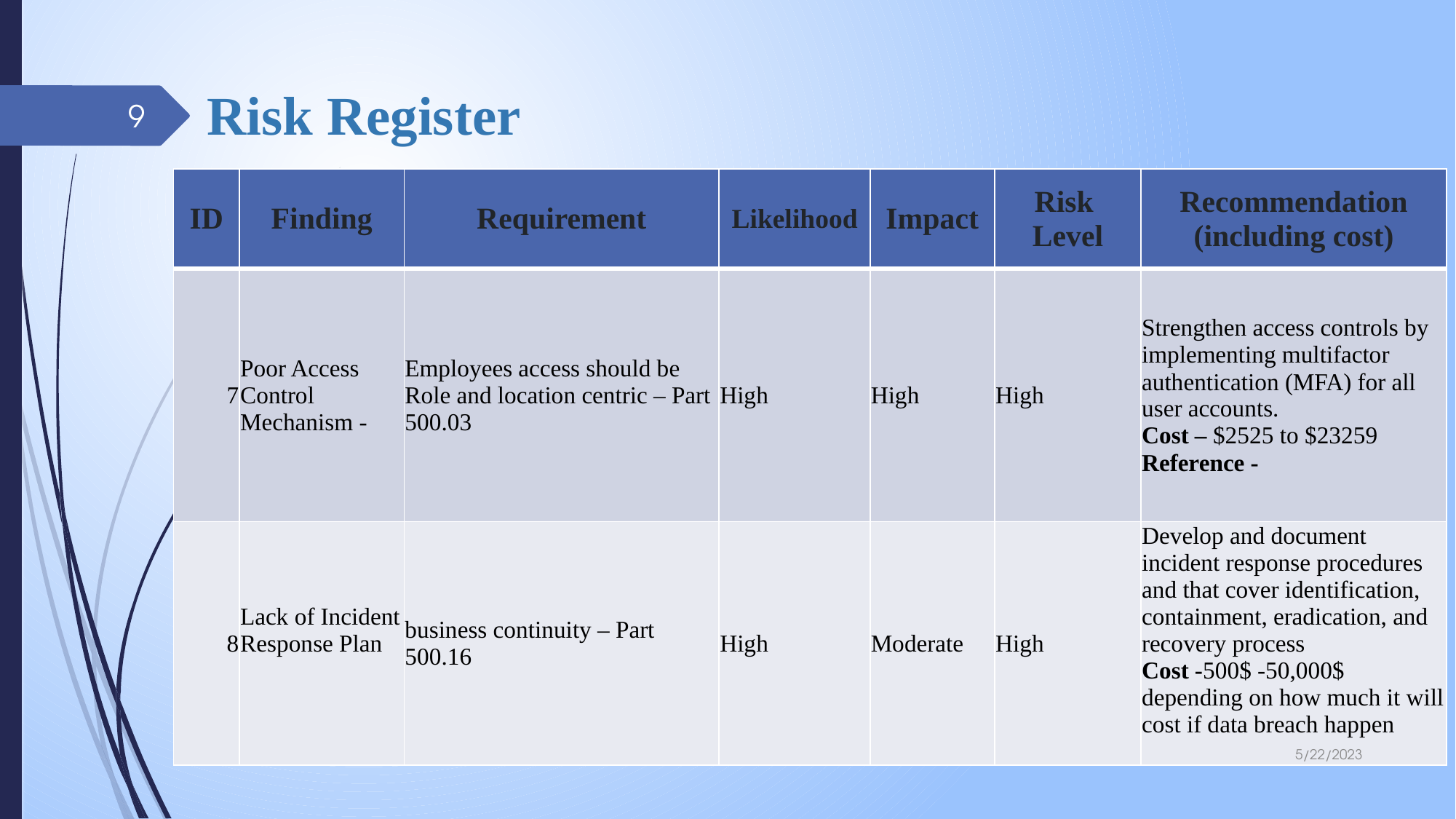

# Risk Register
9
| ID | Finding | Requirement | Likelihood | Impact | Risk Level | Recommendation (including cost) |
| --- | --- | --- | --- | --- | --- | --- |
| 7 | Poor Access Control Mechanism - | Employees access should be Role and location centric – Part 500.03 | High | High | High | Strengthen access controls by implementing multifactor authentication (MFA) for all user accounts. Cost – $2525 to $23259 Reference - |
| 8 | Lack of Incident Response Plan | business continuity – Part 500.16 | High | Moderate | High | Develop and document incident response procedures and that cover identification, containment, eradication, and recovery process Cost -500$ -50,000$ depending on how much it will cost if data breach happen |
5/22/2023